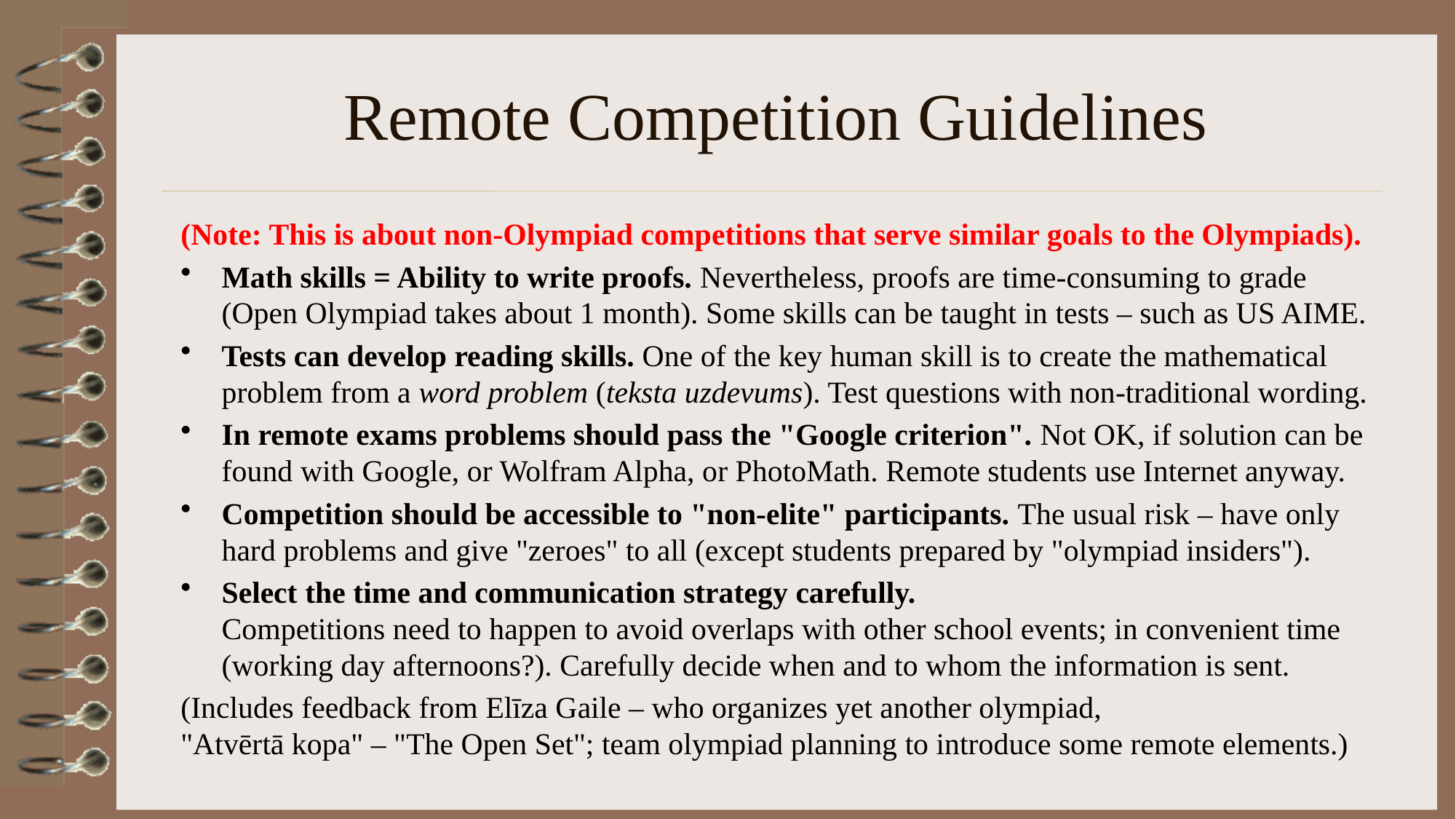

# Remote Competition Guidelines
(Note: This is about non-Olympiad competitions that serve similar goals to the Olympiads).
Math skills = Ability to write proofs. Nevertheless, proofs are time-consuming to grade (Open Olympiad takes about 1 month). Some skills can be taught in tests – such as US AIME.
Tests can develop reading skills. One of the key human skill is to create the mathematical problem from a word problem (teksta uzdevums). Test questions with non-traditional wording.
In remote exams problems should pass the "Google criterion". Not OK, if solution can be found with Google, or Wolfram Alpha, or PhotoMath. Remote students use Internet anyway.
Competition should be accessible to "non-elite" participants. The usual risk – have only hard problems and give "zeroes" to all (except students prepared by "olympiad insiders").
Select the time and communication strategy carefully.
Competitions need to happen to avoid overlaps with other school events; in convenient time (working day afternoons?). Carefully decide when and to whom the information is sent.
(Includes feedback from Elīza Gaile – who organizes yet another olympiad,
"Atvērtā kopa" – "The Open Set"; team olympiad planning to introduce some remote elements.)